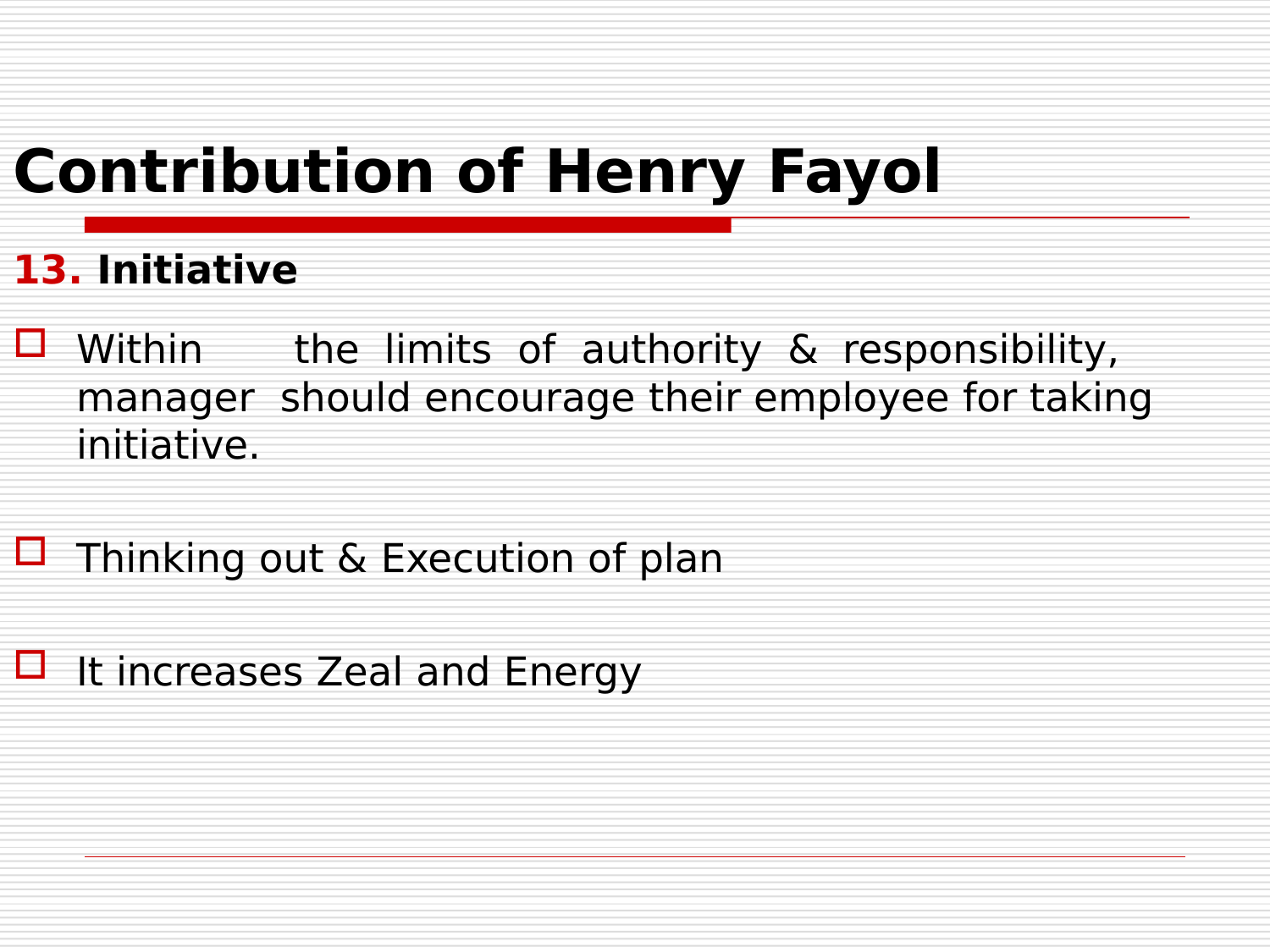

# Contribution of Henry Fayol
13. Initiative
Within	the	limits	of	authority	&	responsibility,	manager  should encourage their employee for taking initiative.

Thinking out & Execution of plan

It increases Zeal and Energy